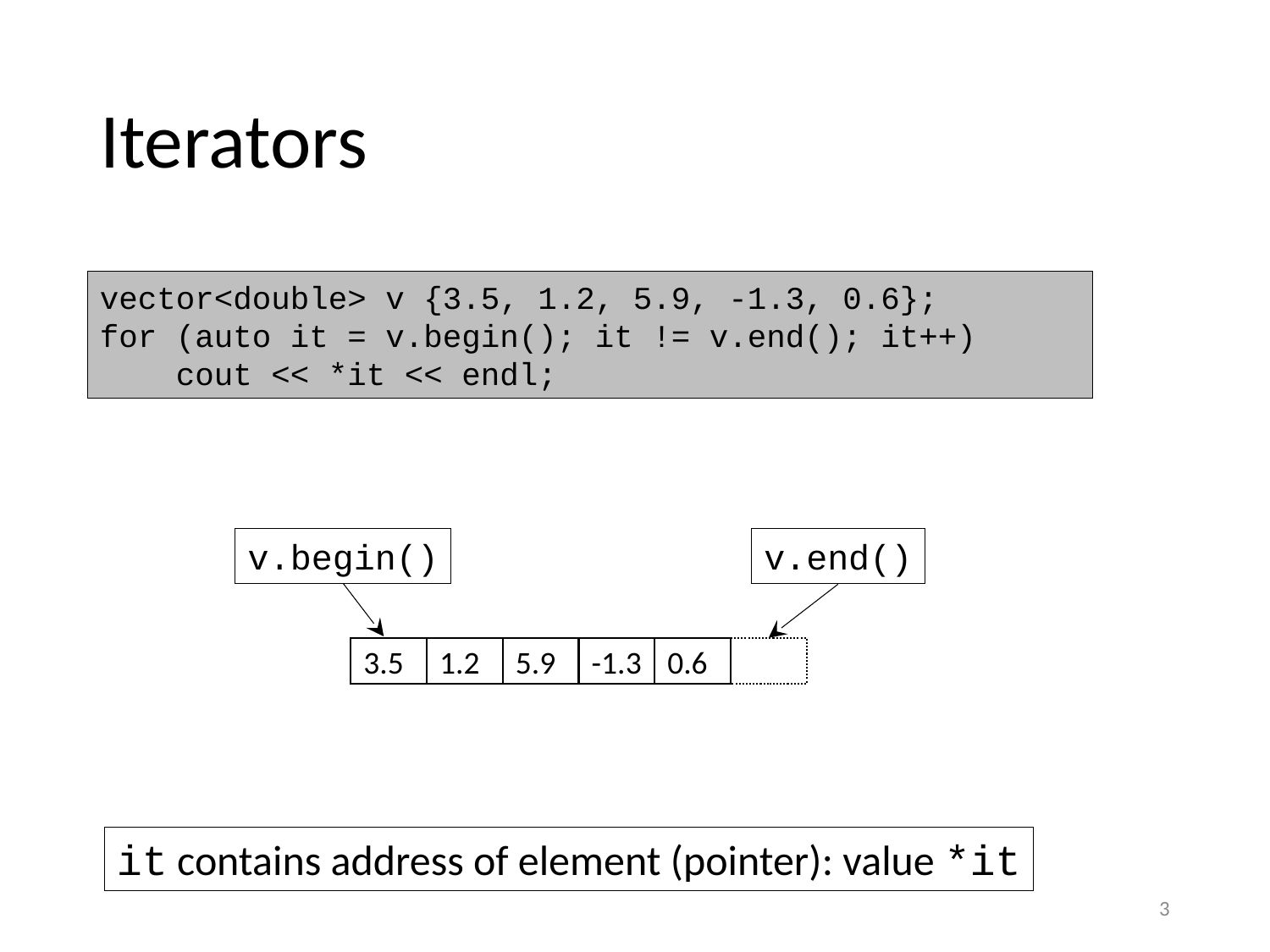

# Iterators
vector<double> v {3.5, 1.2, 5.9, -1.3, 0.6};
for (auto it = v.begin(); it != v.end(); it++)
    cout << *it << endl;
v.begin()
v.end()

3.5

1.2

5.9

-1.3

0.6

it
it contains address of element (pointer): value *it
3